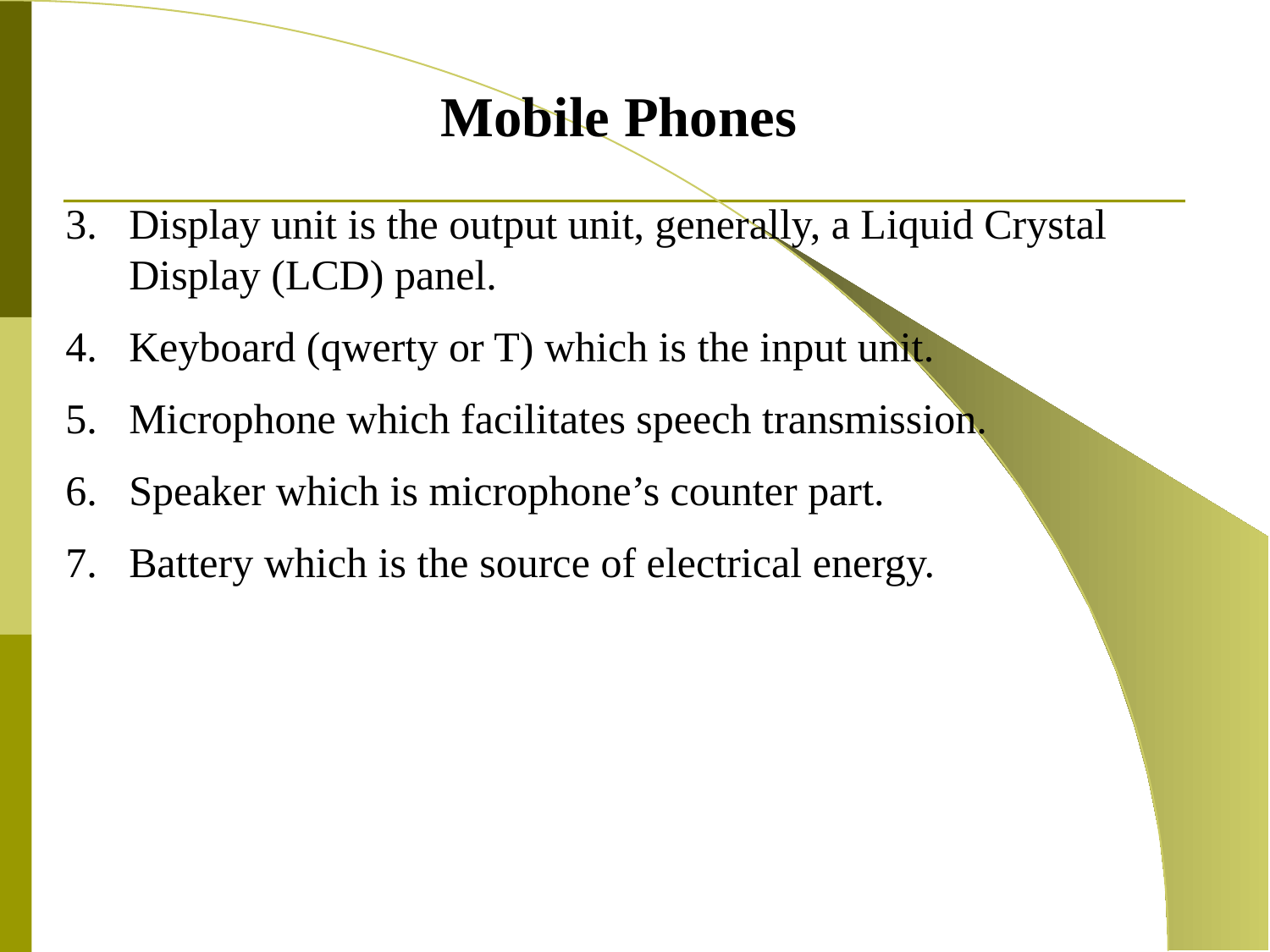

Mobile Phones
Display unit is the output unit, generally, a Liquid Crystal Display (LCD) panel.
Keyboard (qwerty or T) which is the input unit.
Microphone which facilitates speech transmission.
Speaker which is microphone’s counter part.
Battery which is the source of electrical energy.